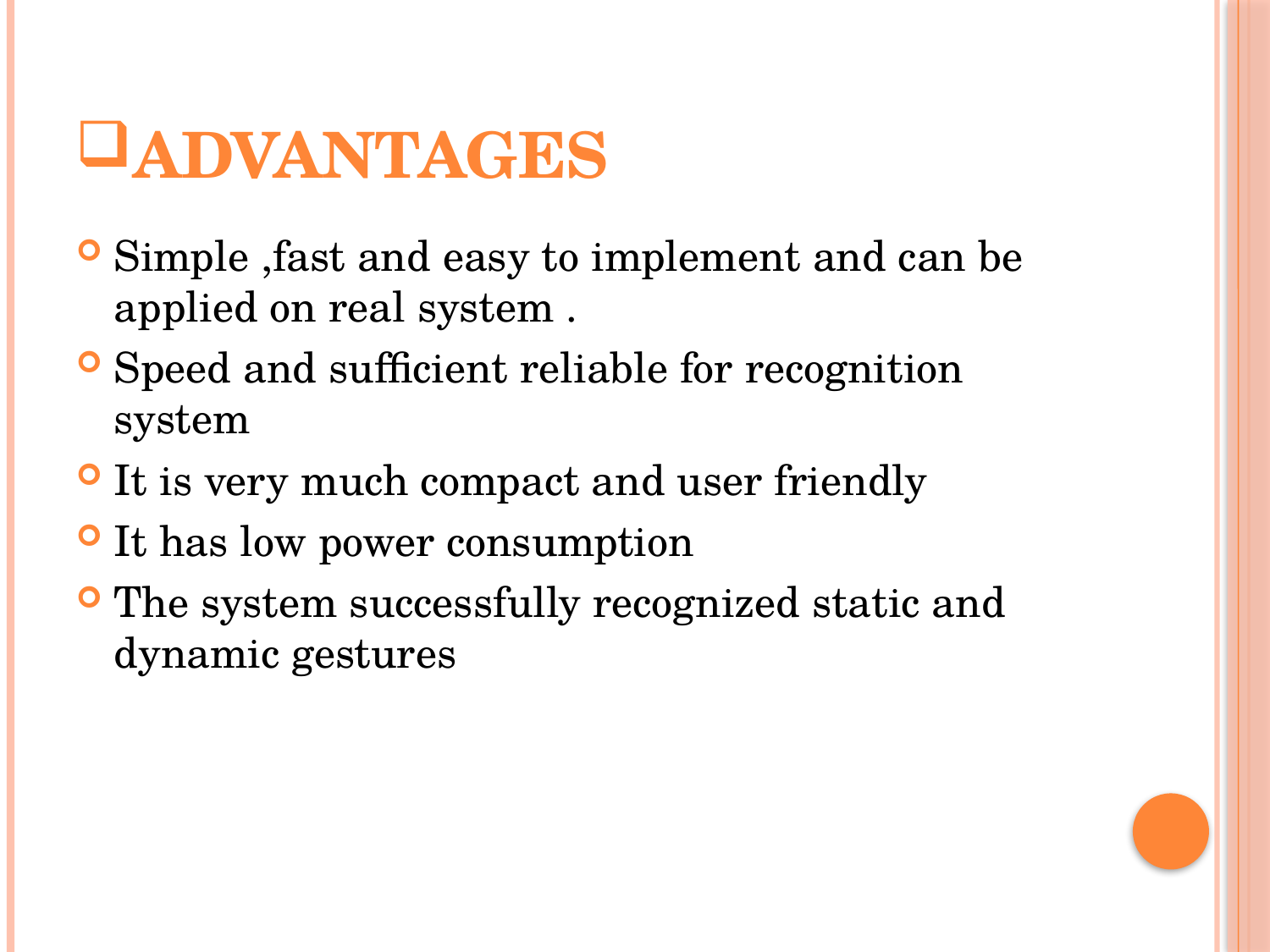

# ADVANTAGES
Simple ,fast and easy to implement and can be applied on real system .
Speed and sufficient reliable for recognition system
It is very much compact and user friendly
It has low power consumption
The system successfully recognized static and dynamic gestures